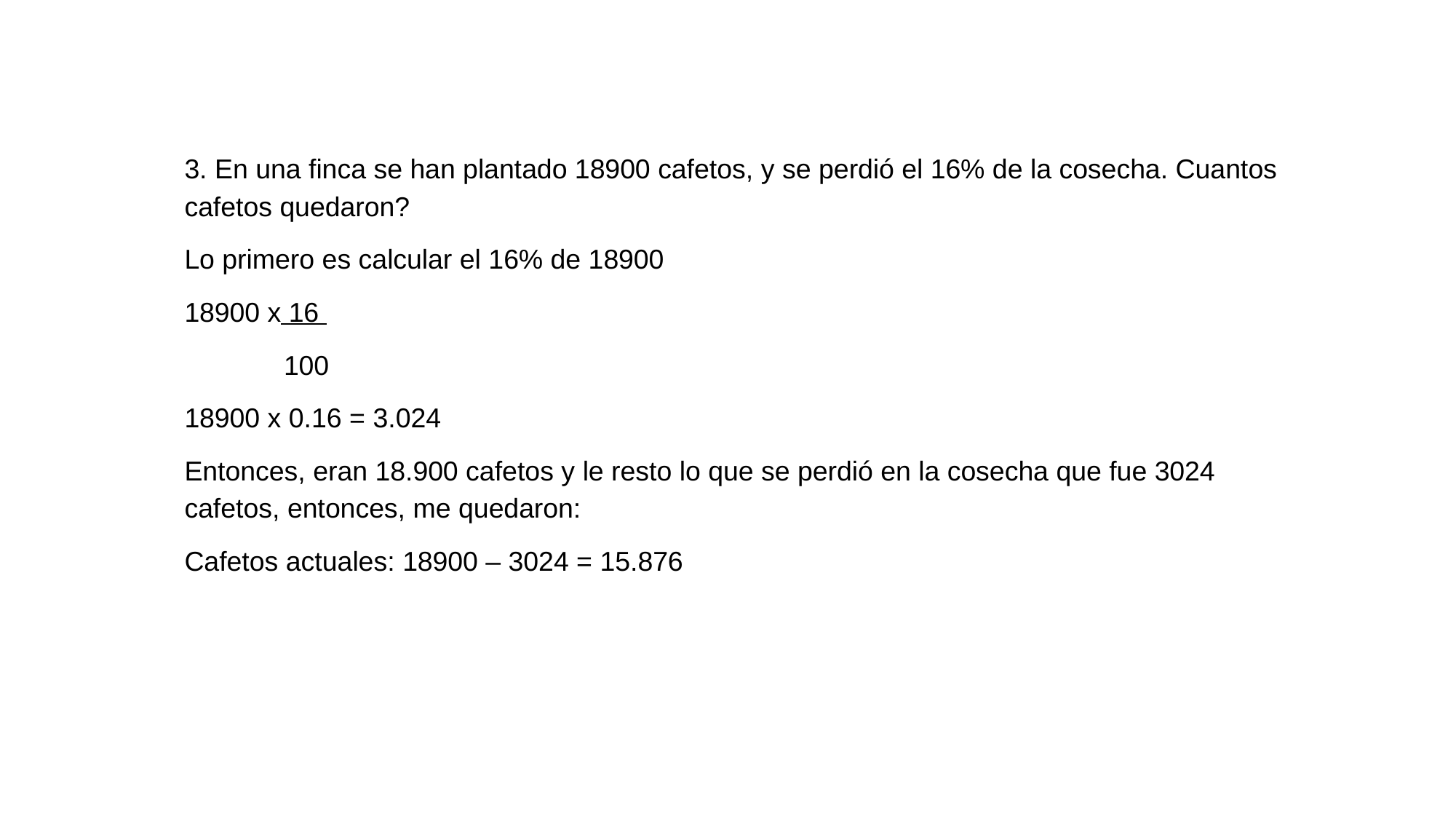

3. En una finca se han plantado 18900 cafetos, y se perdió el 16% de la cosecha. Cuantos cafetos quedaron?
Lo primero es calcular el 16% de 18900
18900 x 16
             100
18900 x 0.16 = 3.024
Entonces, eran 18.900 cafetos y le resto lo que se perdió en la cosecha que fue 3024 cafetos, entonces, me quedaron:
Cafetos actuales: 18900 – 3024 = 15.876